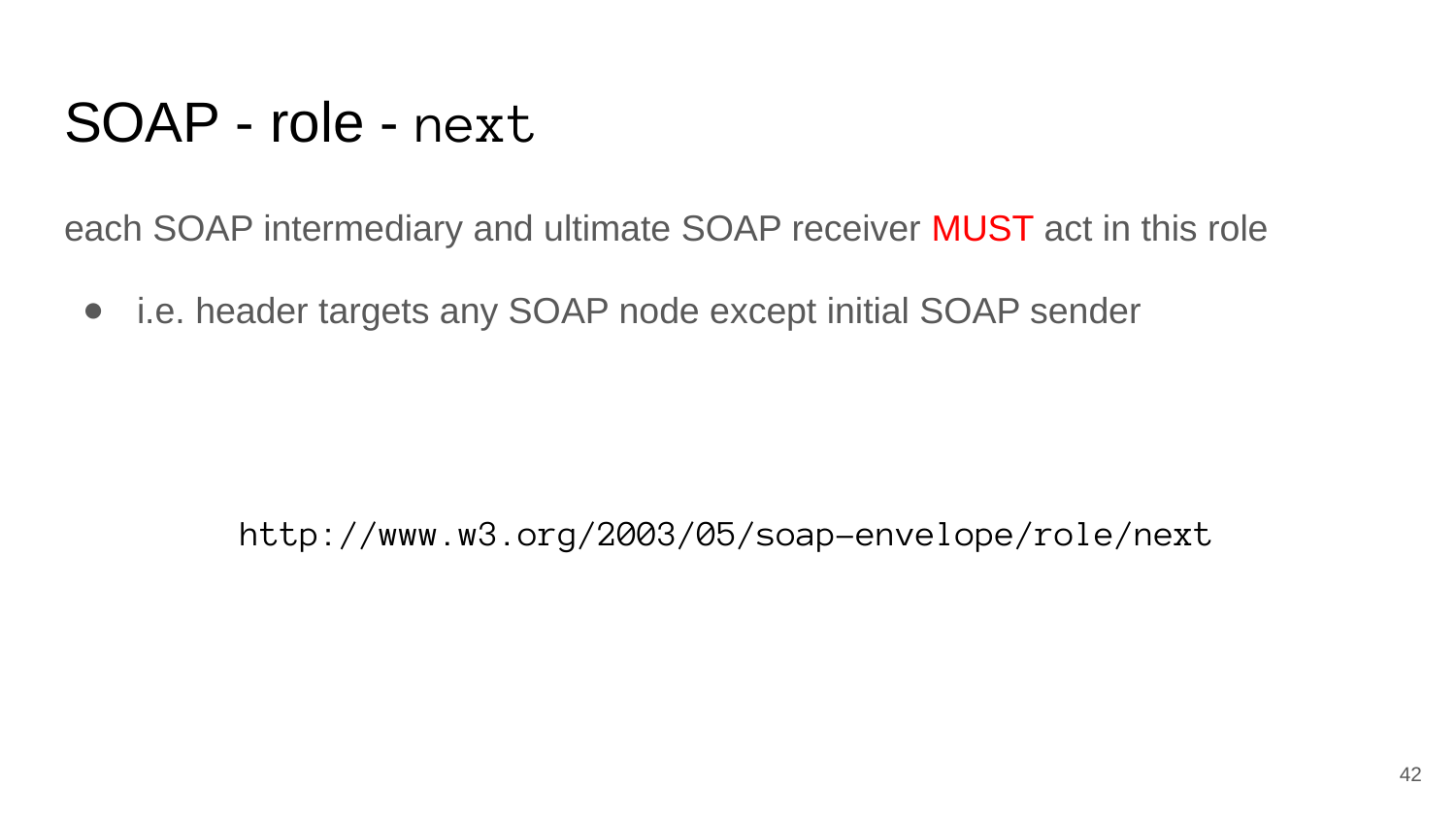

# SOAP - role - next
each SOAP intermediary and ultimate SOAP receiver MUST act in this role
i.e. header targets any SOAP node except initial SOAP sender
http://www.w3.org/2003/05/soap-envelope/role/next
42